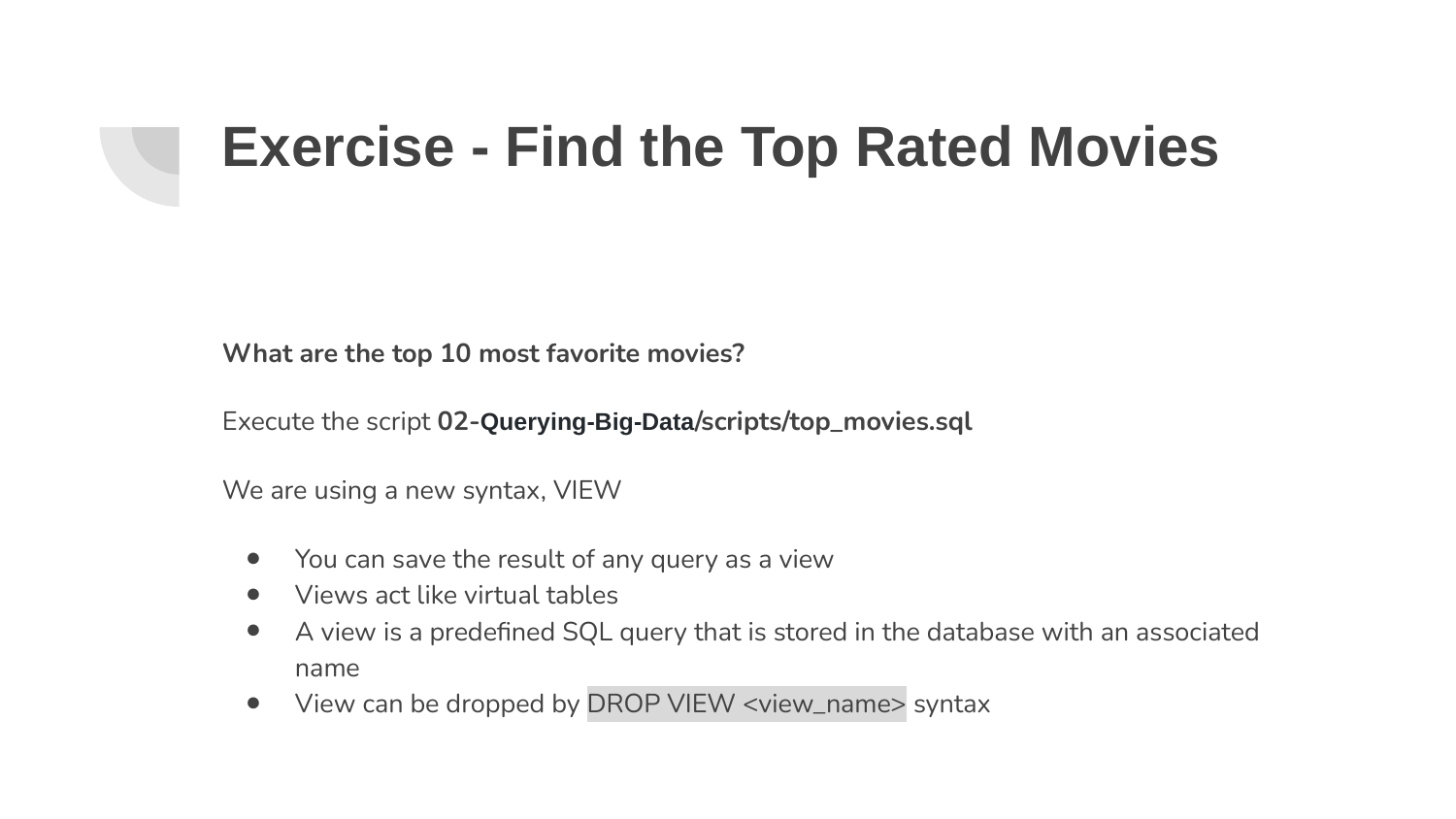

# Exercise - Find the Top Rated Movies
What are the top 10 most favorite movies?
Execute the script 02-Querying-Big-Data/scripts/top_movies.sql
We are using a new syntax, VIEW
You can save the result of any query as a view
Views act like virtual tables
A view is a predefined SQL query that is stored in the database with an associated name
View can be dropped by DROP VIEW <view_name> syntax